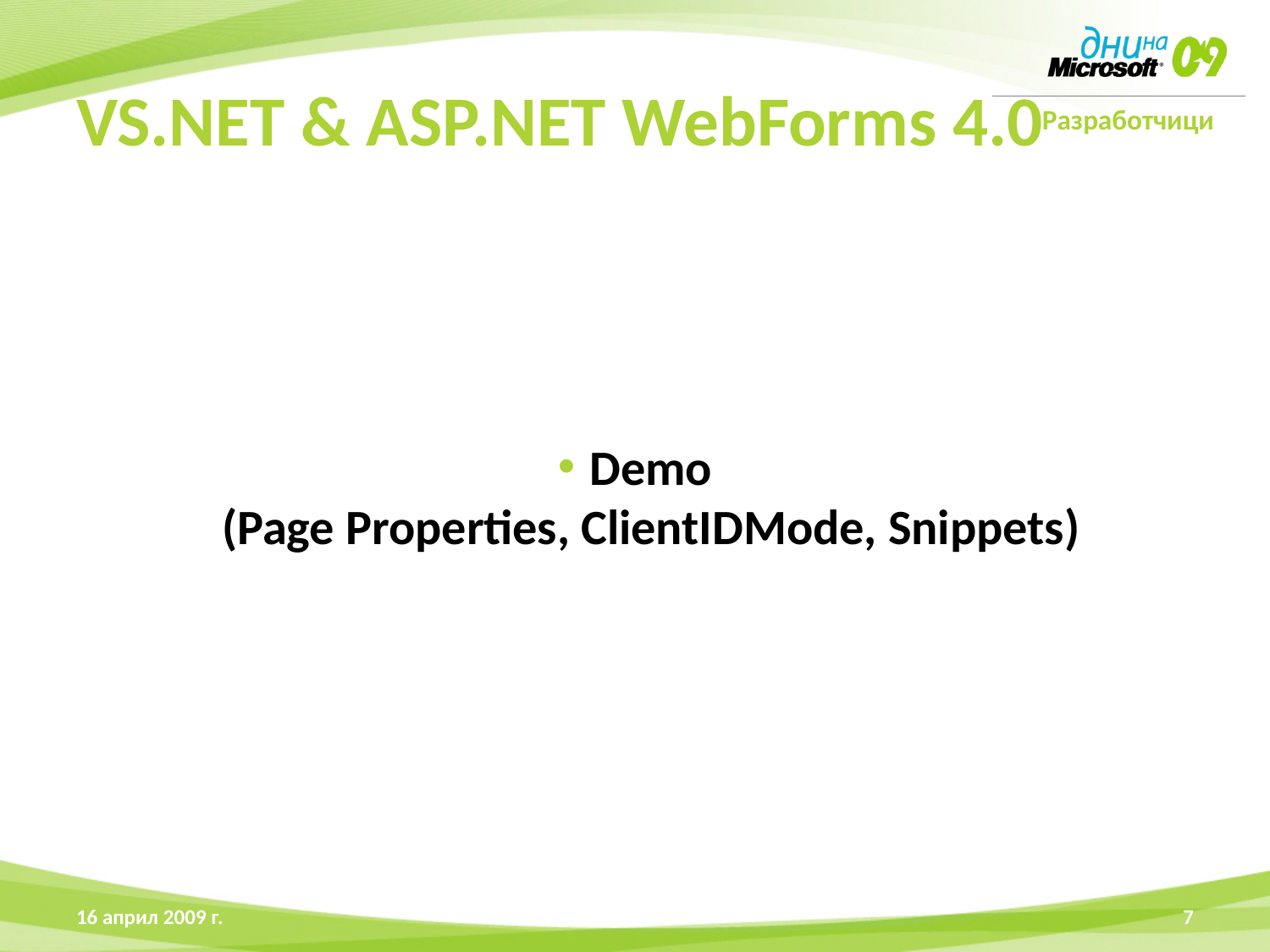

# VS.NET & ASP.NET WebForms 4.0

Demo
(Page Properties, ClientIDMode, Snippets)
16 април 2009 г.
7